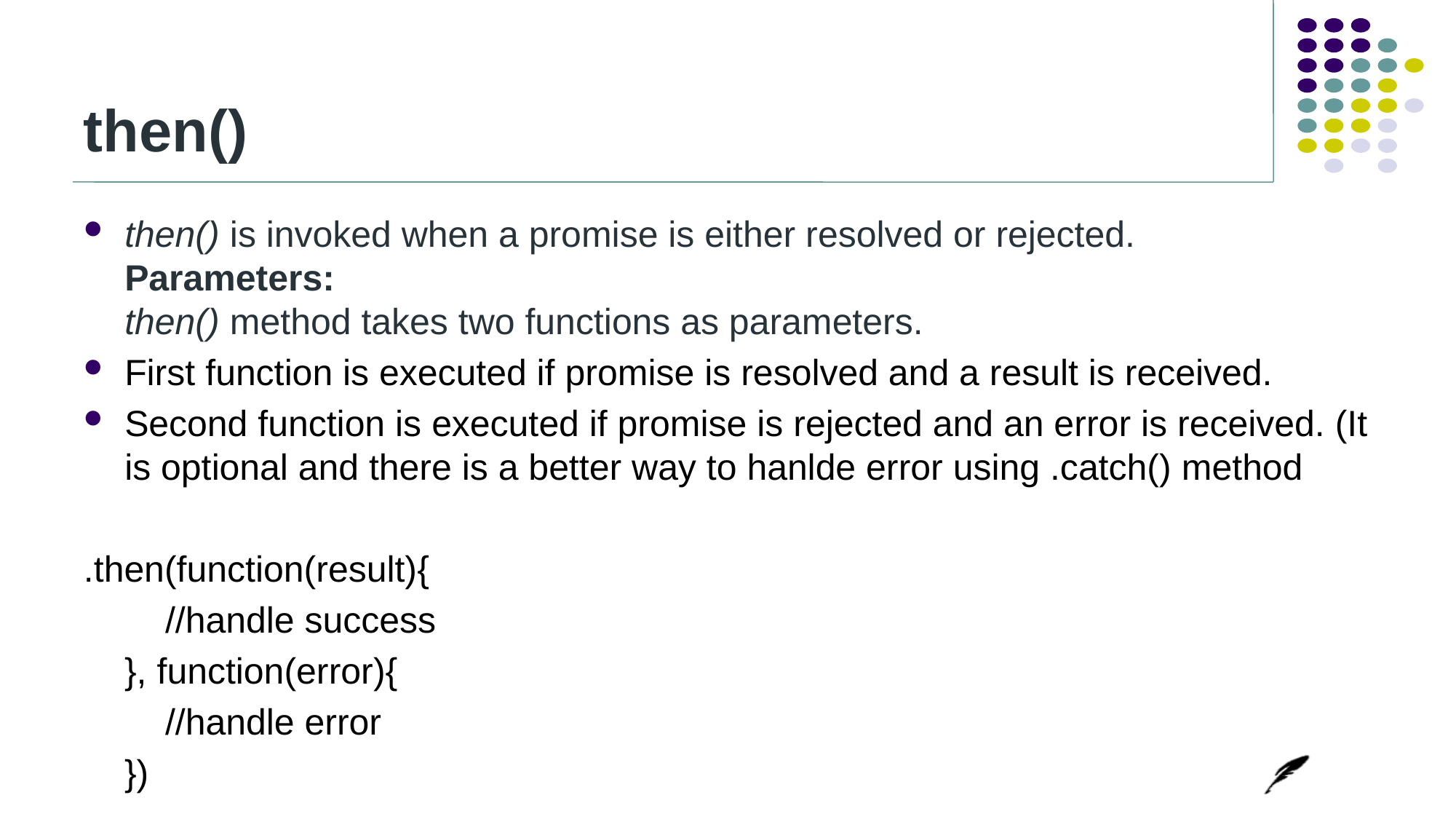

# then()
then() is invoked when a promise is either resolved or rejected.
Parameters:
then() method takes two functions as parameters.
First function is executed if promise is resolved and a result is received.
Second function is executed if promise is rejected and an error is received. (It is optional and there is a better way to hanlde error using .catch() method

.then(function(result){
        //handle success
    }, function(error){
        //handle error
    })